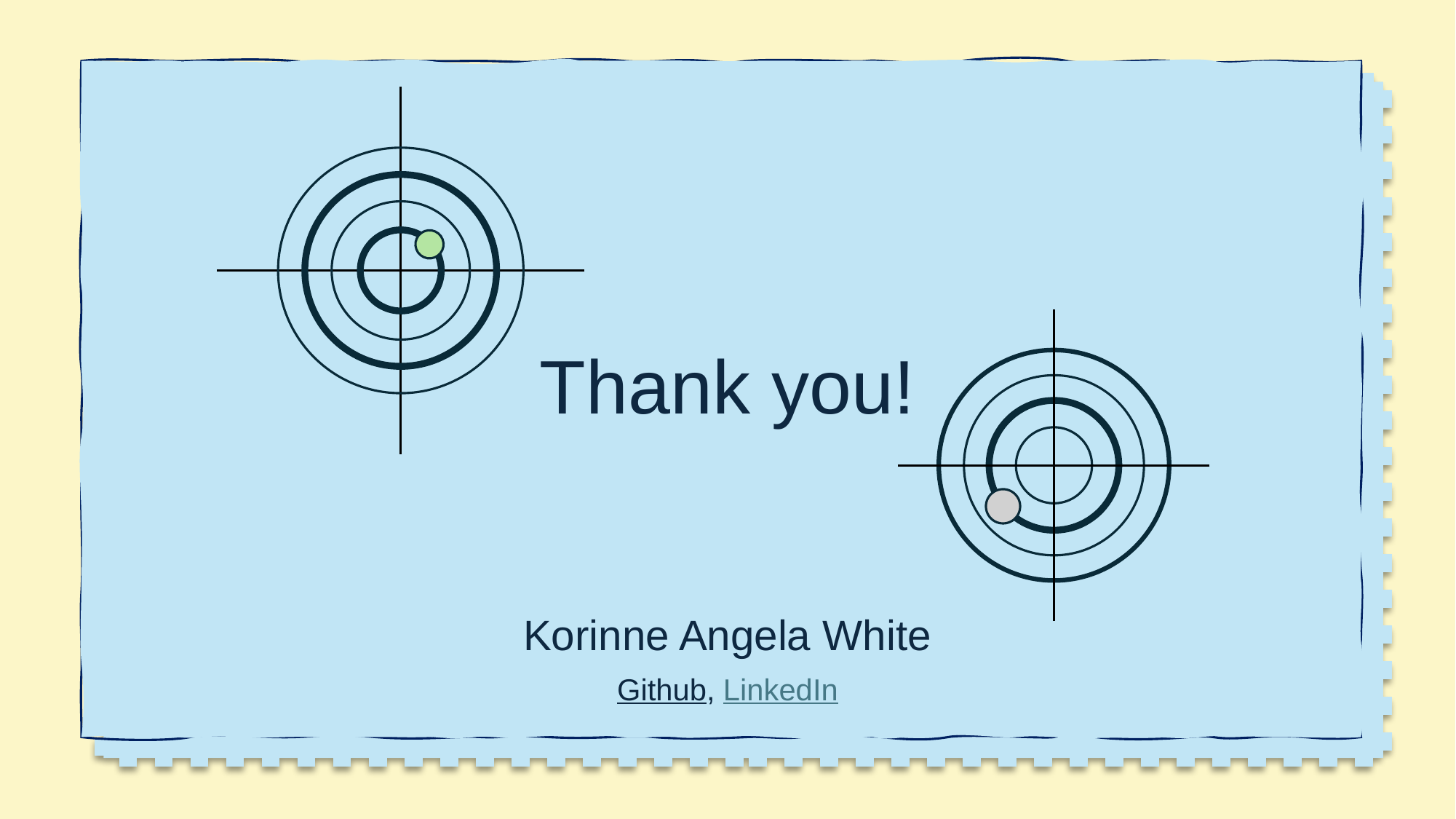

Thank you!

Korinne Angela White
Github, LinkedIn